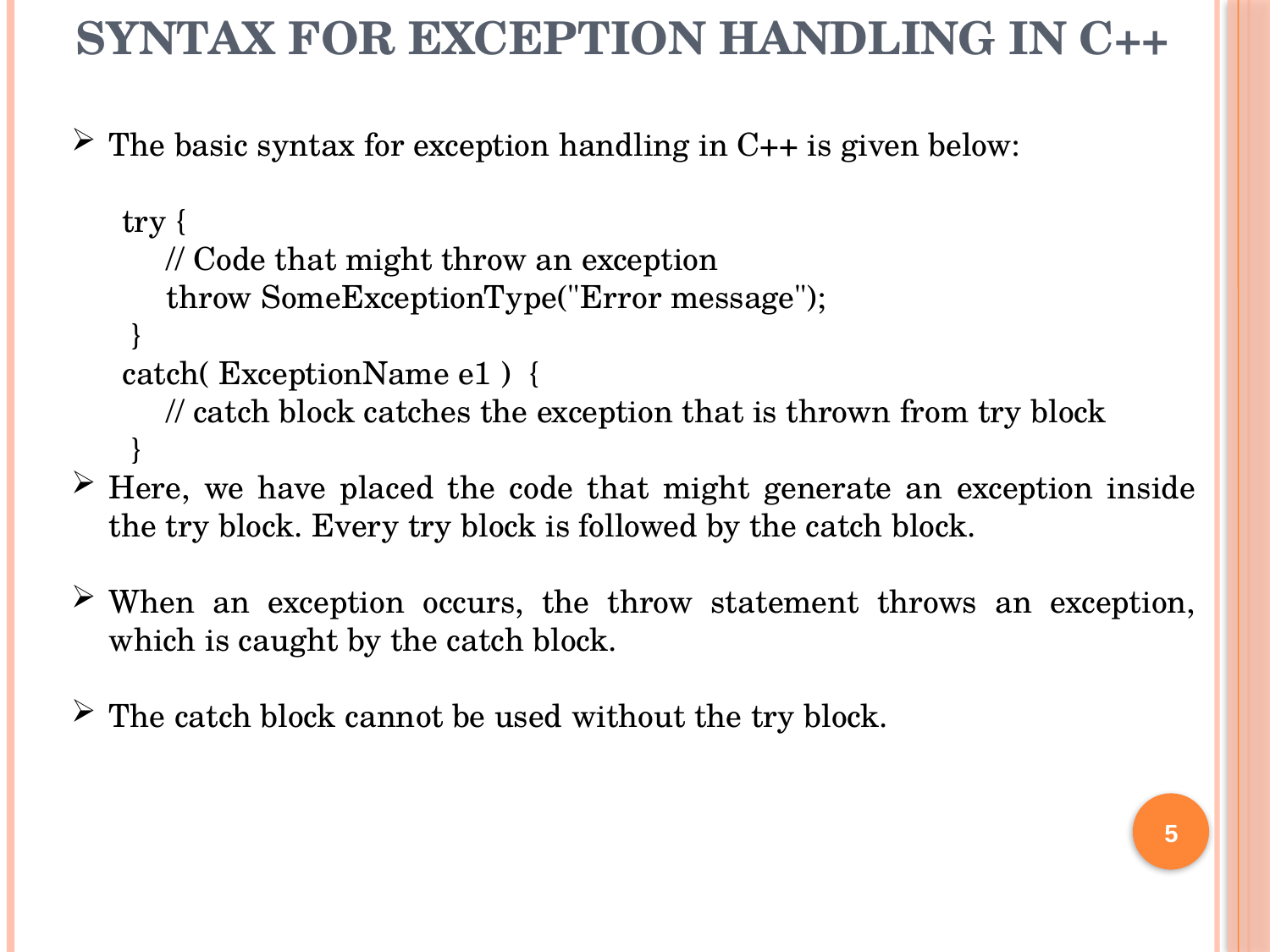

Syntax for Exception Handling in C++
The basic syntax for exception handling in C++ is given below:

try {
     // Code that might throw an exception
     throw SomeExceptionType("Error message");
 }
catch( ExceptionName e1 )  {
     // catch block catches the exception that is thrown from try block
 }
Here, we have placed the code that might generate an exception inside the try block. Every try block is followed by the catch block.

When an exception occurs, the throw statement throws an exception, which is caught by the catch block.

The catch block cannot be used without the try block.
5